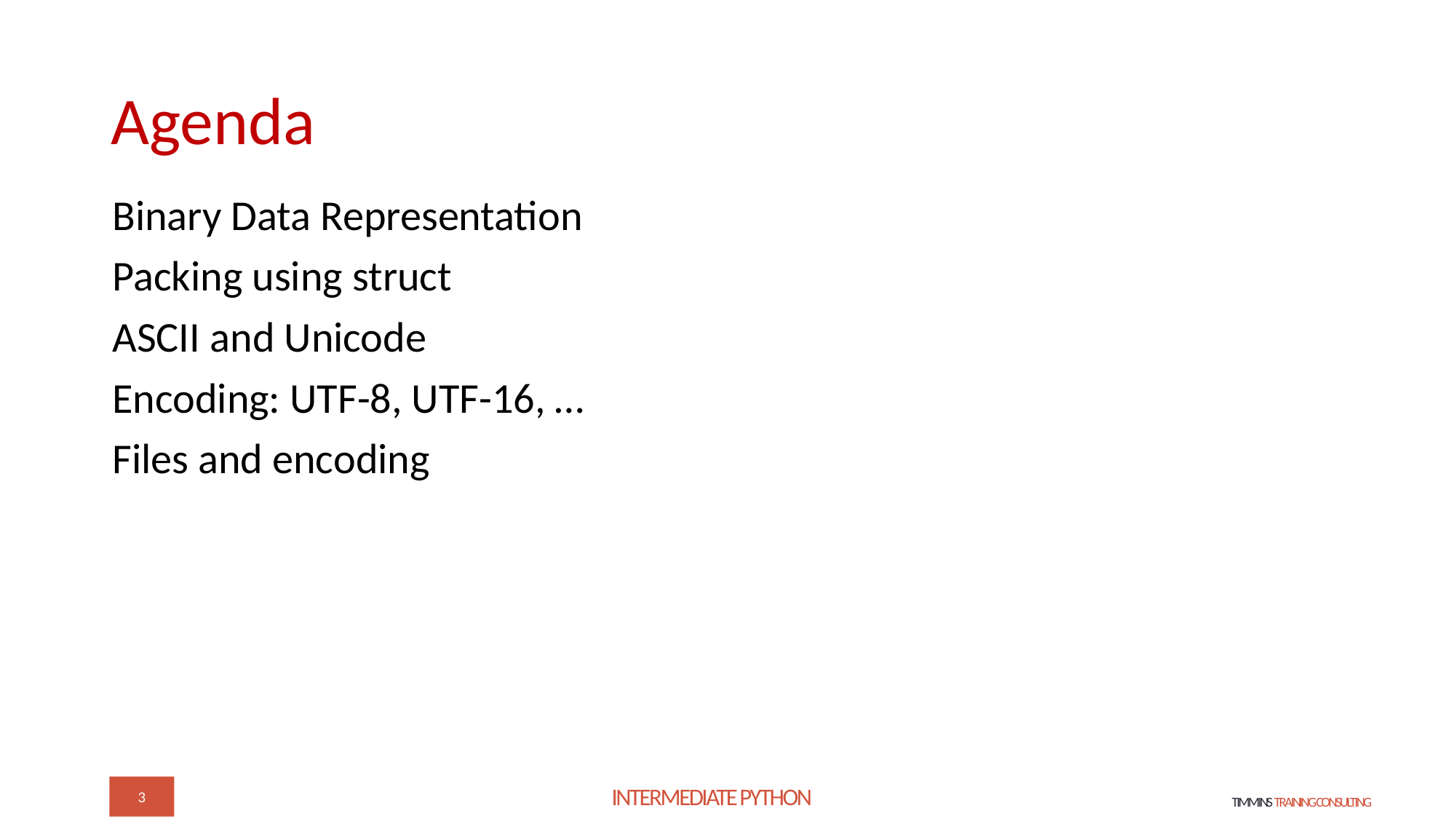

# Agenda
Binary Data Representation
Packing using struct
ASCII and Unicode
Encoding: UTF-8, UTF-16, …
Files and encoding